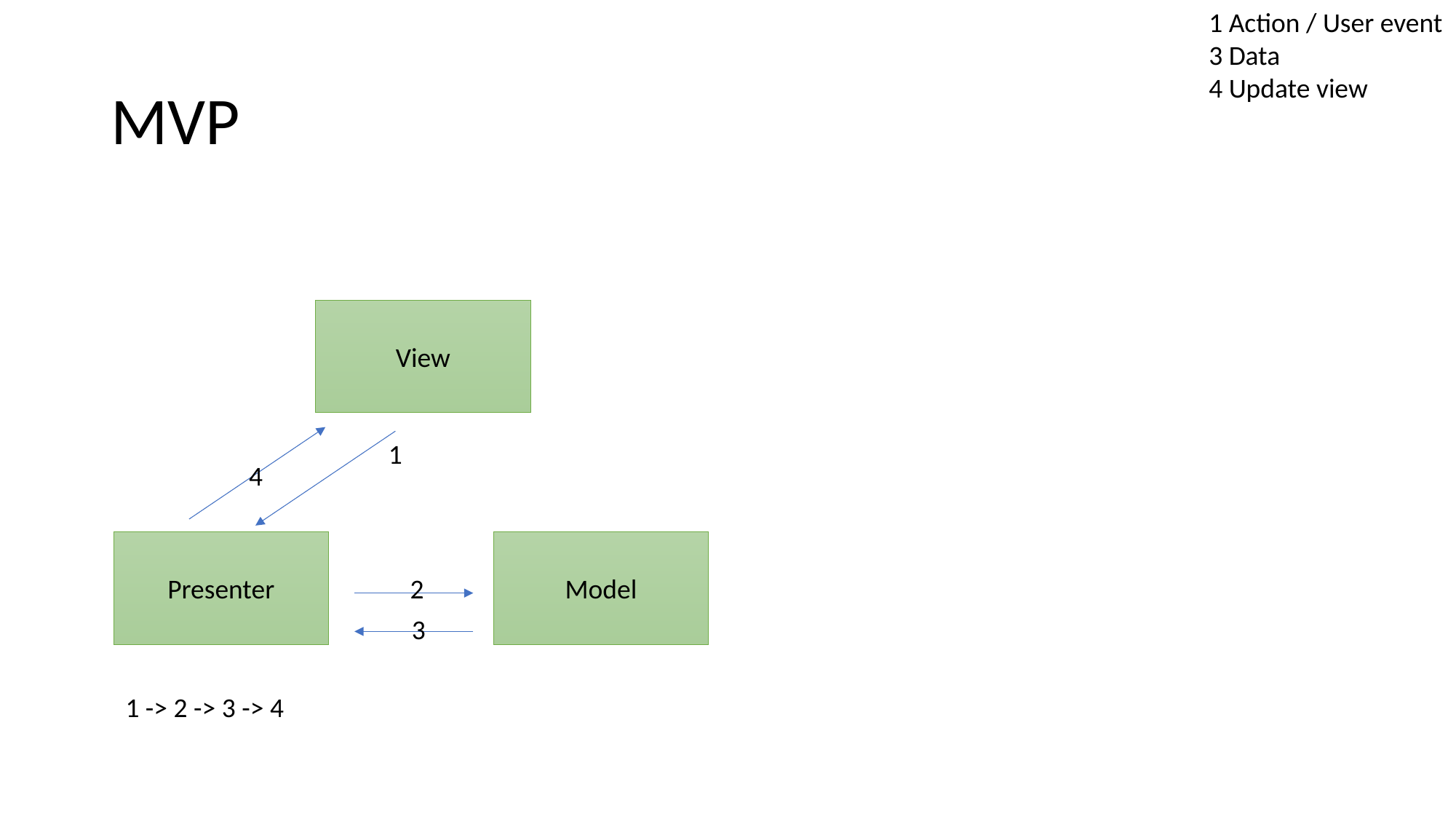

1 Action / User event
3 Data
4 Update view
# MVP
View
1
4
Presenter
Model
2
3
1 -> 2 -> 3 -> 4